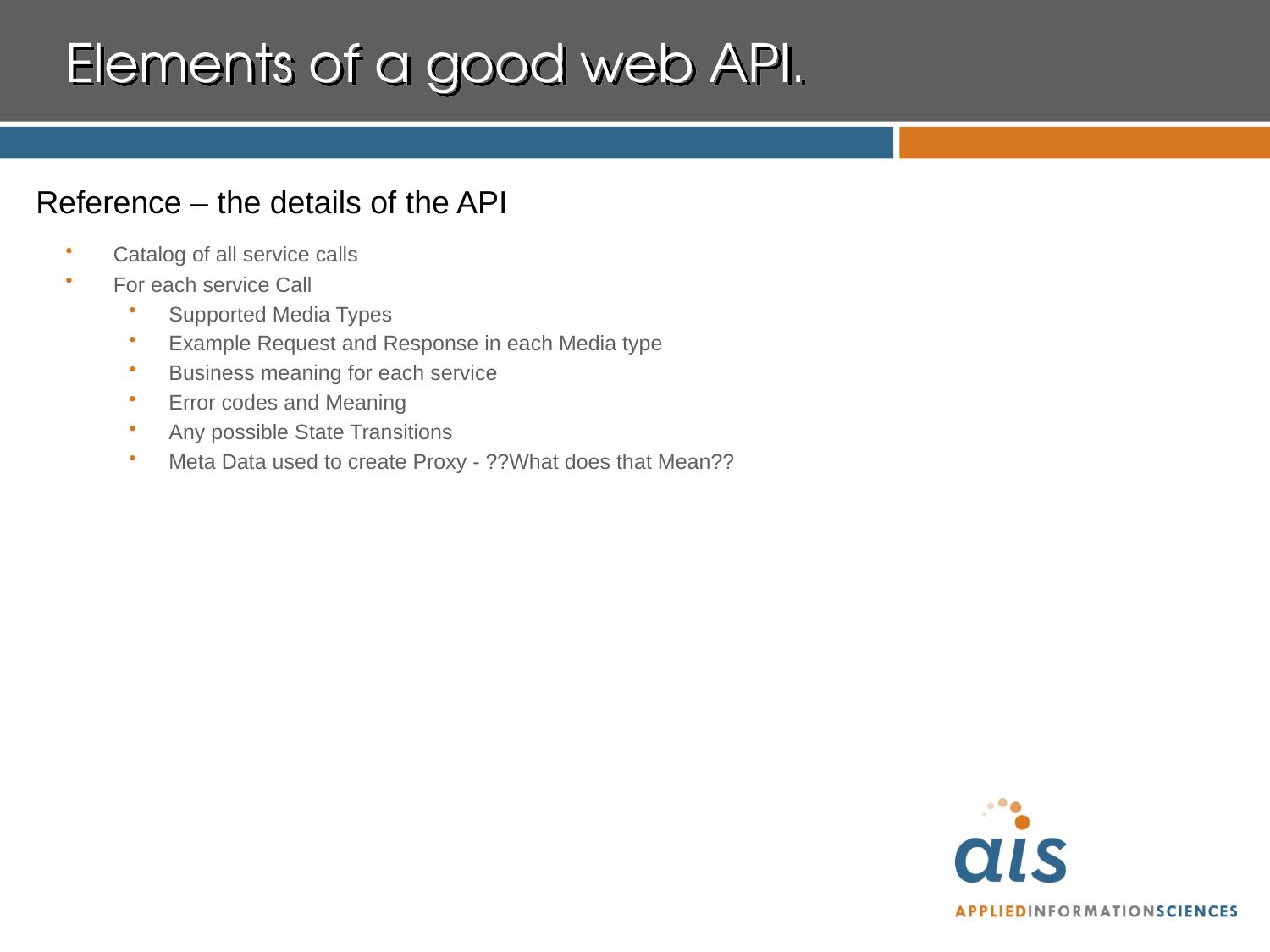

# Elements of a good web API.
Reference – the details of the API

Catalog of all service calls
For each service Call
Supported Media Types
Example Request and Response in each Media type
Business meaning for each service
Error codes and Meaning
Any possible State Transitions
Meta Data used to create Proxy - ??What does that Mean??